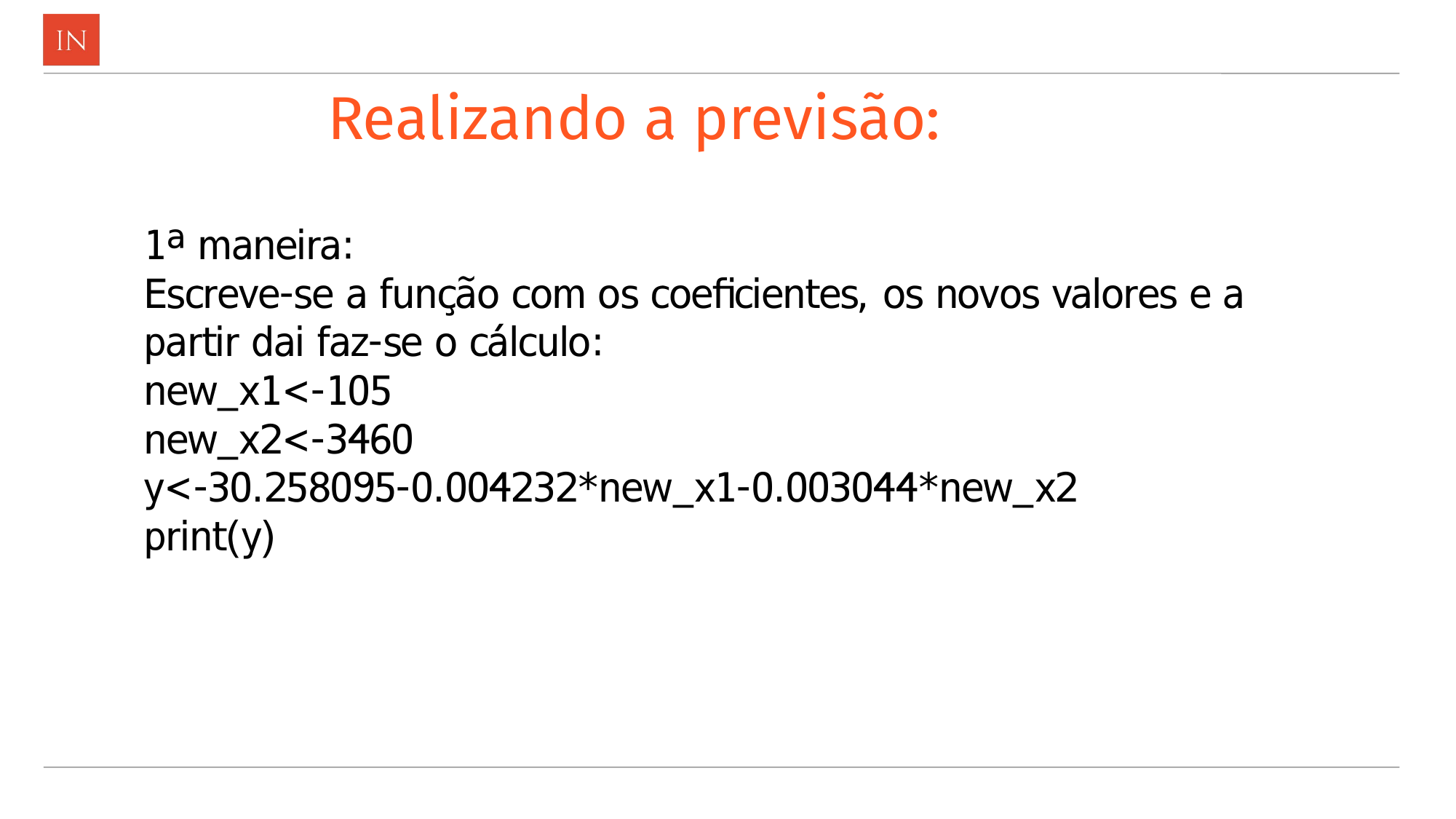

# Realizando a previsão:
1ª maneira:
Escreve-se a função com os coeficientes, os novos valores e a partir dai faz-se o cálculo:
new_x1<-105
new_x2<-3460
y<-30.258095-0.004232*new_x1-0.003044*new_x2
print(y)